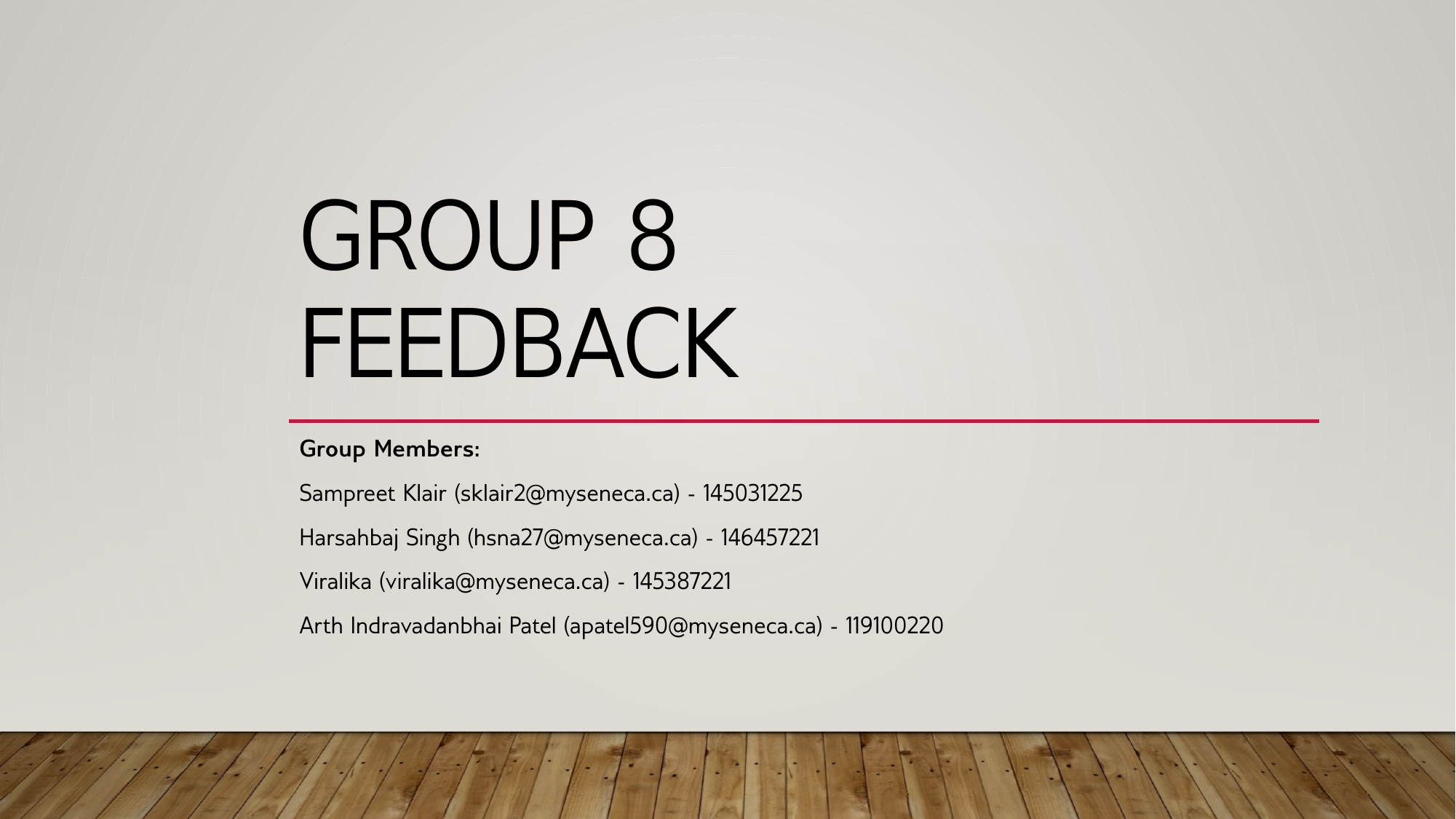

# Group 8 Feedback
Group Members:
Sampreet Klair (sklair2@myseneca.ca) - 145031225
Harsahbaj Singh (hsna27@myseneca.ca) - 146457221
Viralika (viralika@myseneca.ca) - 145387221
Arth Indravadanbhai Patel (apatel590@myseneca.ca) - 119100220